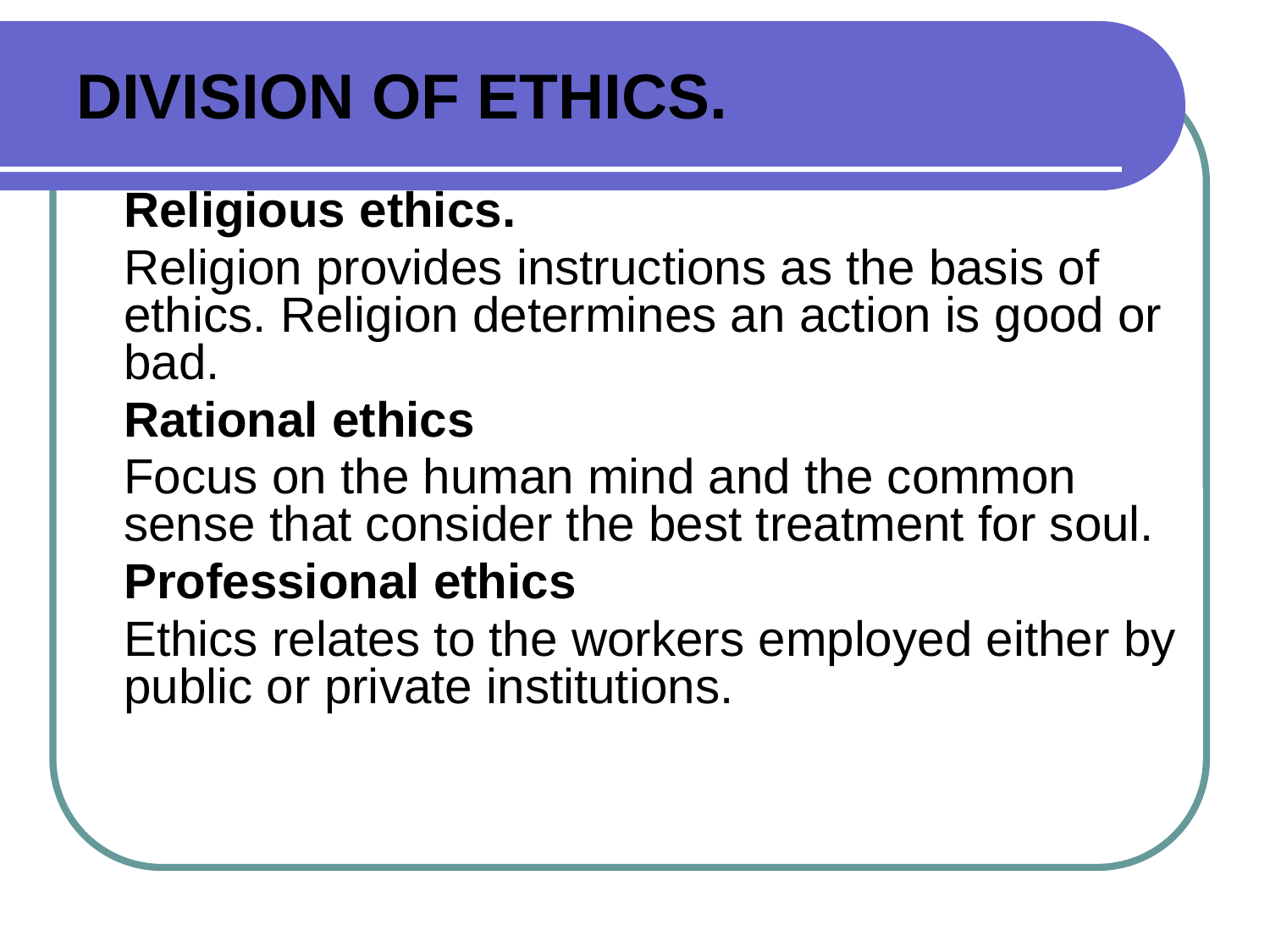

DIVISION OF ETHICS.

	Religious ethics.
	Religion provides instructions as the basis of ethics. Religion determines an action is good or bad.
	Rational ethics
	Focus on the human mind and the common sense that consider the best treatment for soul.
	Professional ethics
	Ethics relates to the workers employed either by public or private institutions.